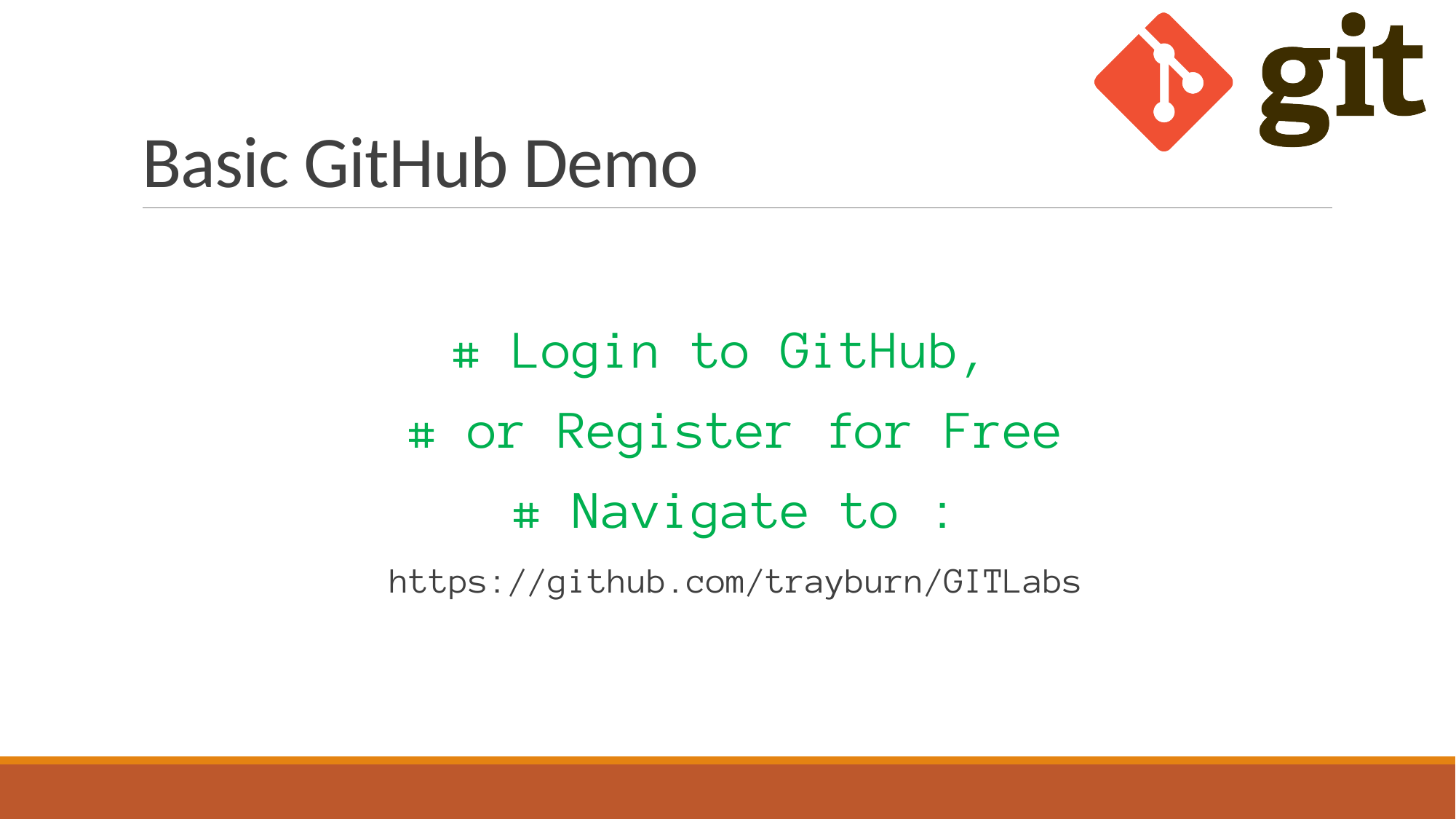

# Basic GitHub Demo
# Login to GitHub,
# or Register for Free
# Navigate to :
https://github.com/trayburn/GITLabs